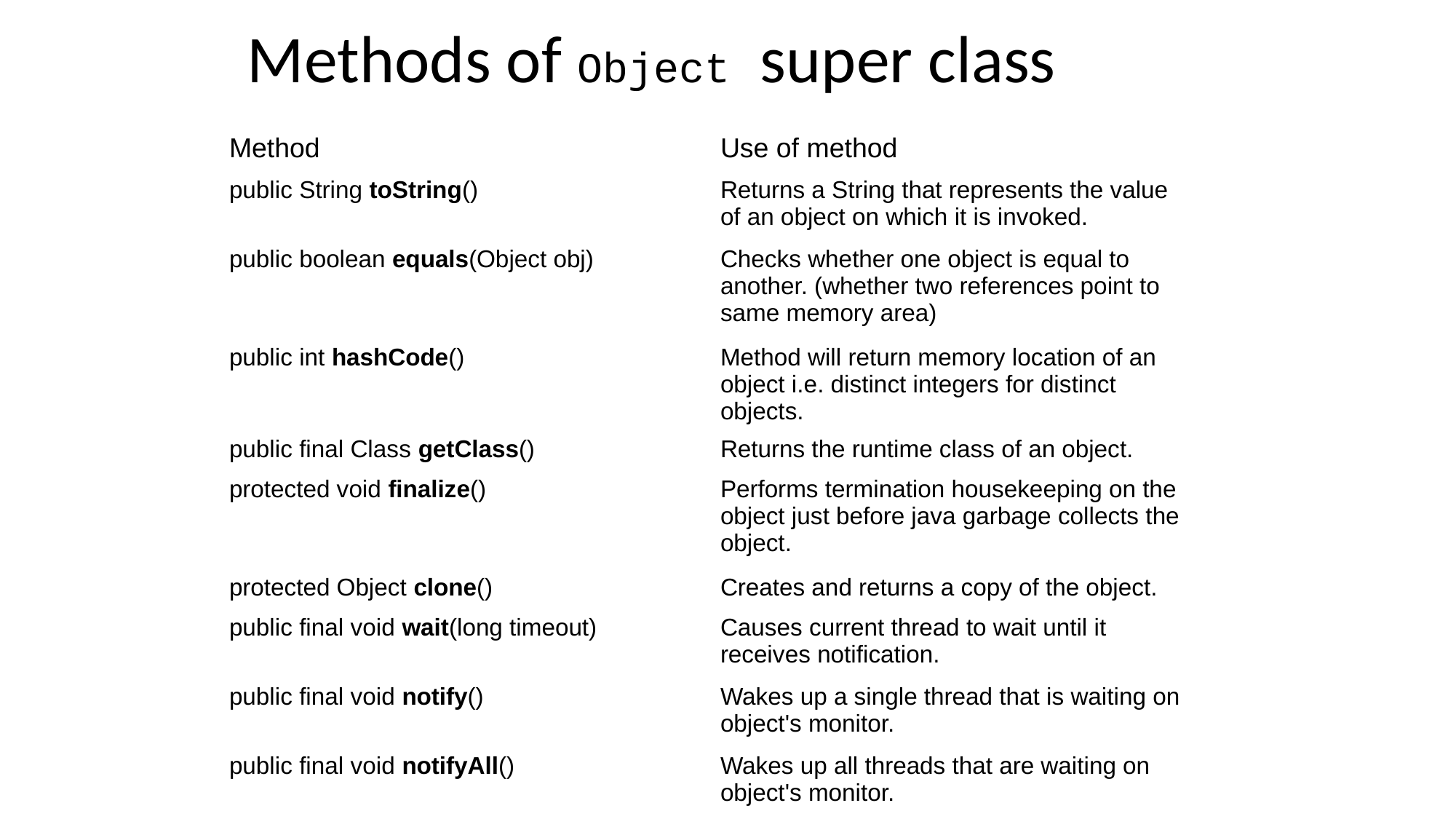

# Methods of Object  super class
| Method | Use of method |
| --- | --- |
| public String toString() | Returns a String that represents the value of an object on which it is invoked. |
| public boolean equals(Object obj) | Checks whether one object is equal to another. (whether two references point to same memory area) |
| public int hashCode() | Method will return memory location of an object i.e. distinct integers for distinct objects. |
| public final Class getClass() | Returns the runtime class of an object. |
| protected void finalize() | Performs termination housekeeping on the object just before java garbage collects the object. |
| protected Object clone() | Creates and returns a copy of the object. |
| public final void wait(long timeout) | Causes current thread to wait until it receives notification. |
| public final void notify() | Wakes up a single thread that is waiting on object's monitor. |
| public final void notifyAll() | Wakes up all threads that are waiting on object's monitor. |